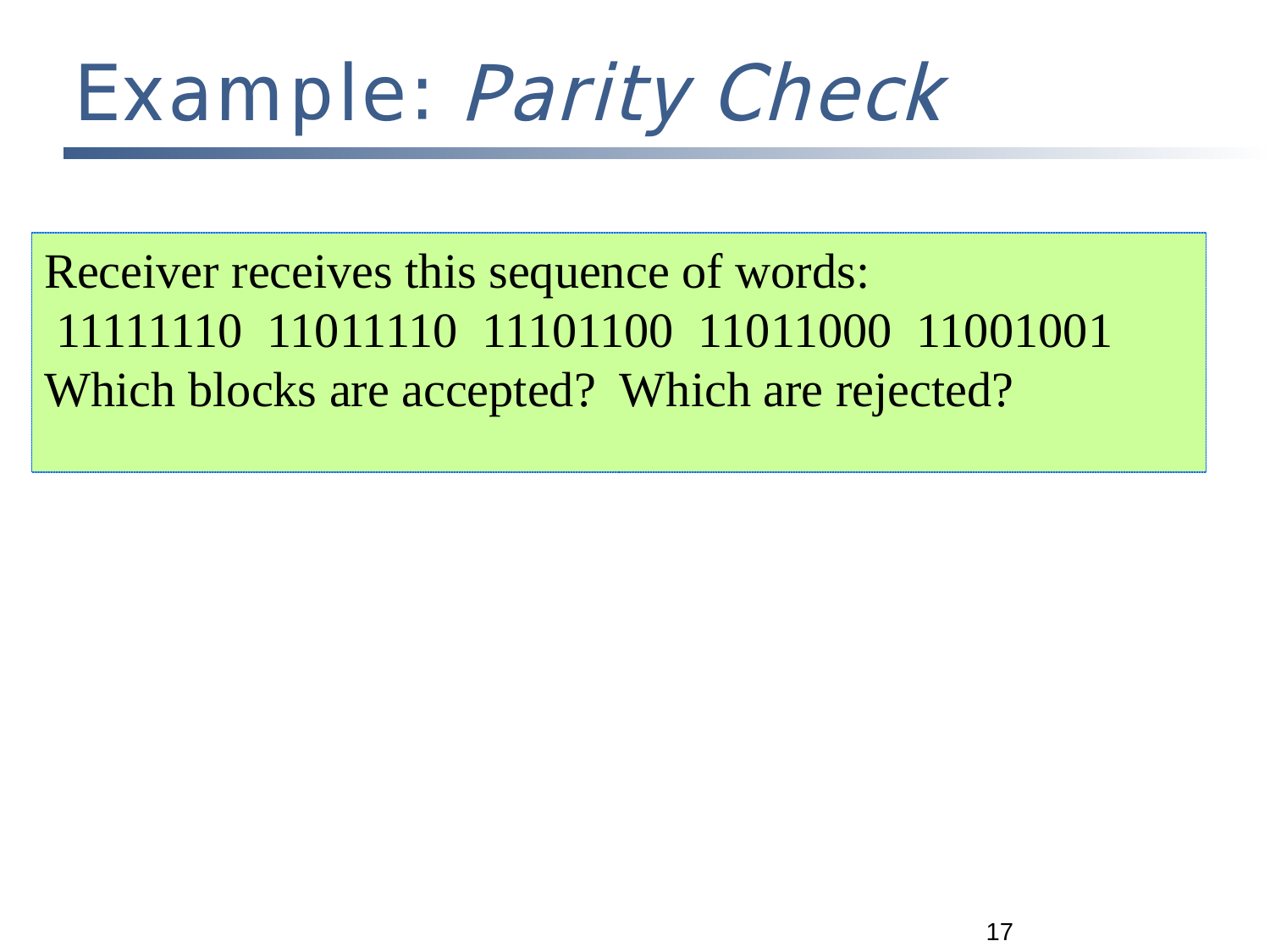

Example: Parity Check
Receiver receives this sequence of words:
 11111110  11011110  11101100  11011000  11001001
Which blocks are accepted?  Which are rejected?
17